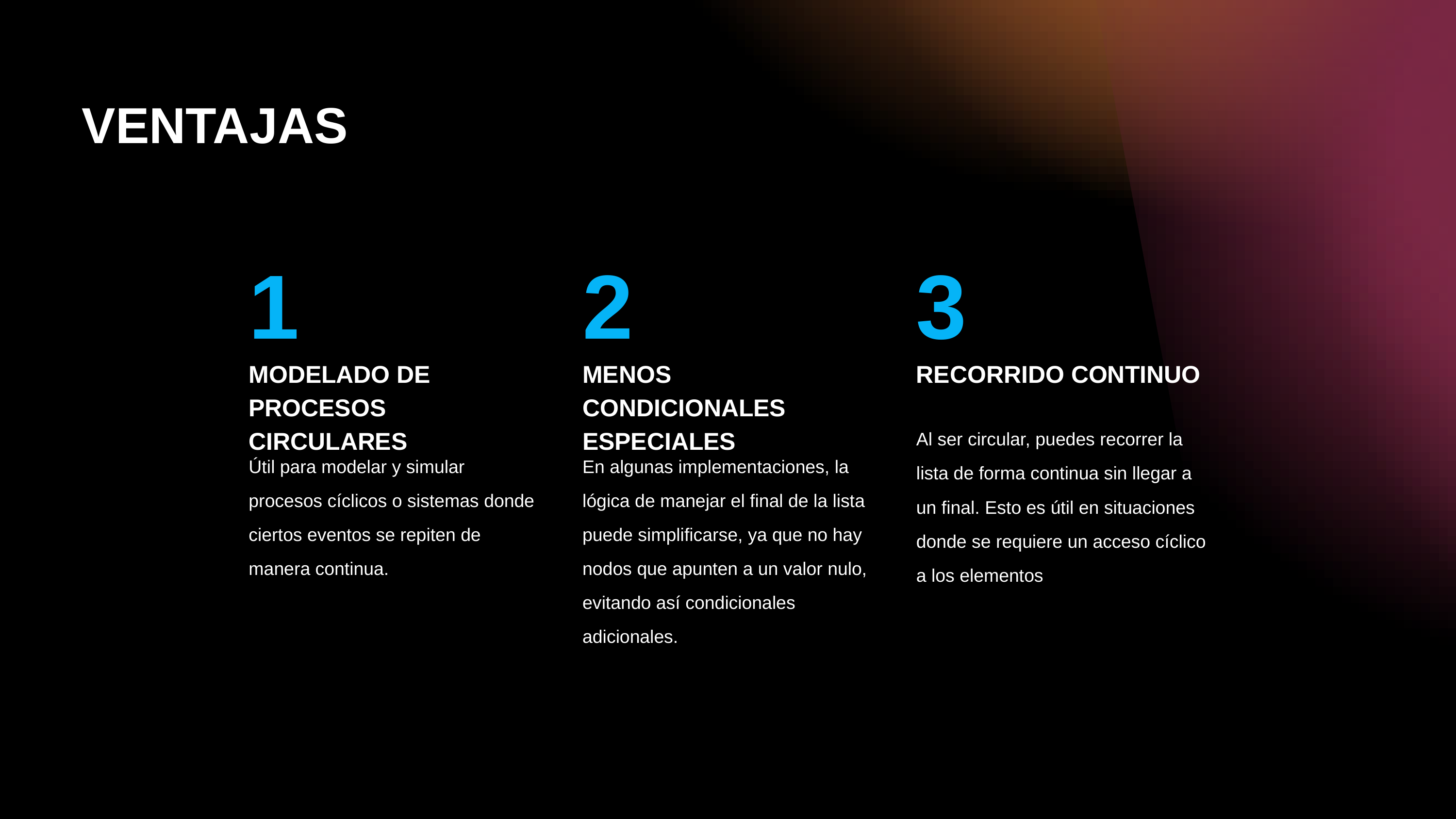

VENTAJAS
1
MODELADO DE PROCESOS CIRCULARES
Útil para modelar y simular procesos cíclicos o sistemas donde ciertos eventos se repiten de manera continua.
2
MENOS CONDICIONALES ESPECIALES
En algunas implementaciones, la lógica de manejar el final de la lista puede simplificarse, ya que no hay nodos que apunten a un valor nulo, evitando así condicionales adicionales.
3
RECORRIDO CONTINUO
Al ser circular, puedes recorrer la lista de forma continua sin llegar a un final. Esto es útil en situaciones donde se requiere un acceso cíclico a los elementos